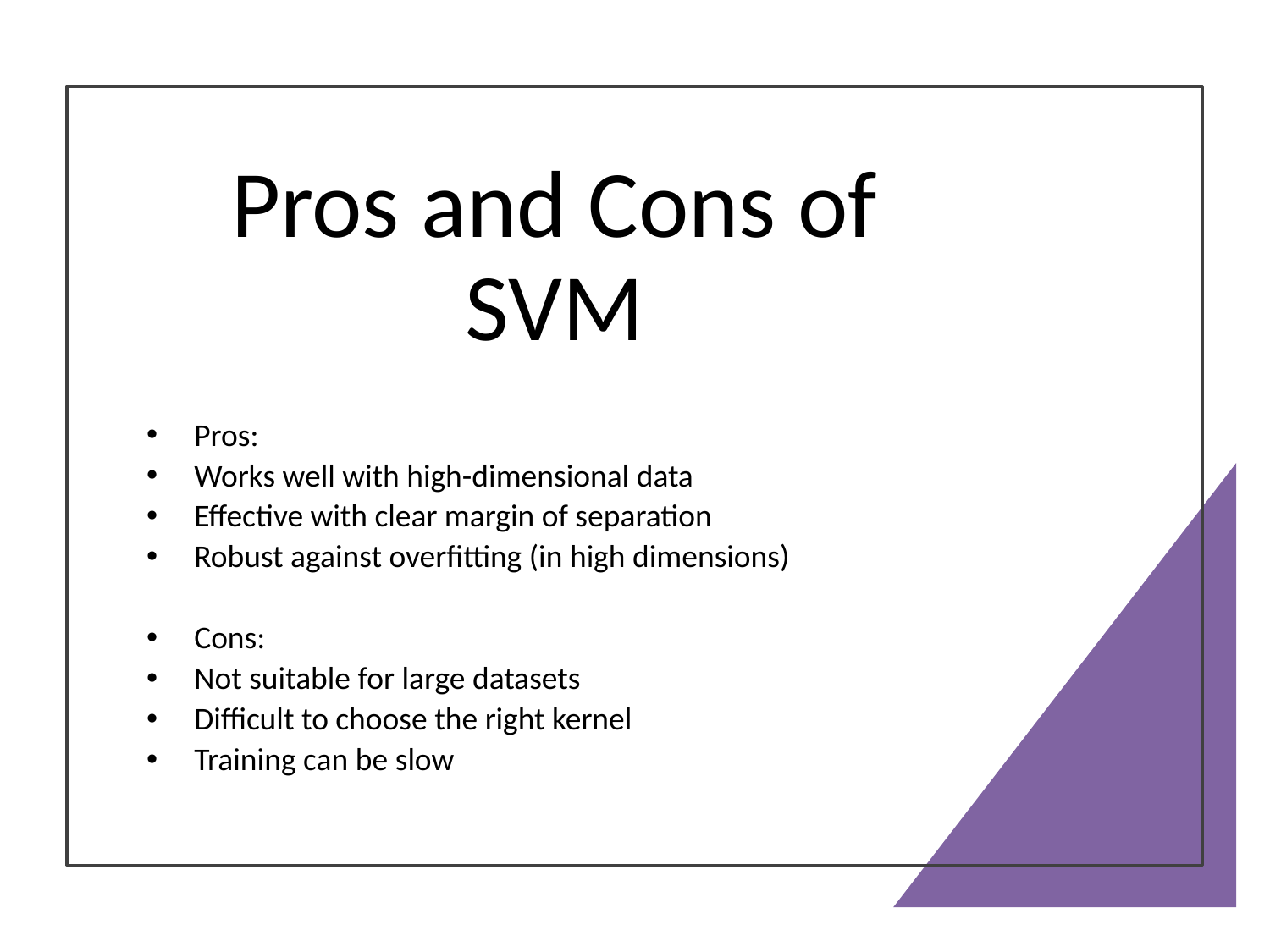

# Pros and Cons of SVM
Pros:
Works well with high-dimensional data
Effective with clear margin of separation
Robust against overfitting (in high dimensions)

Cons:
Not suitable for large datasets
Difficult to choose the right kernel
Training can be slow